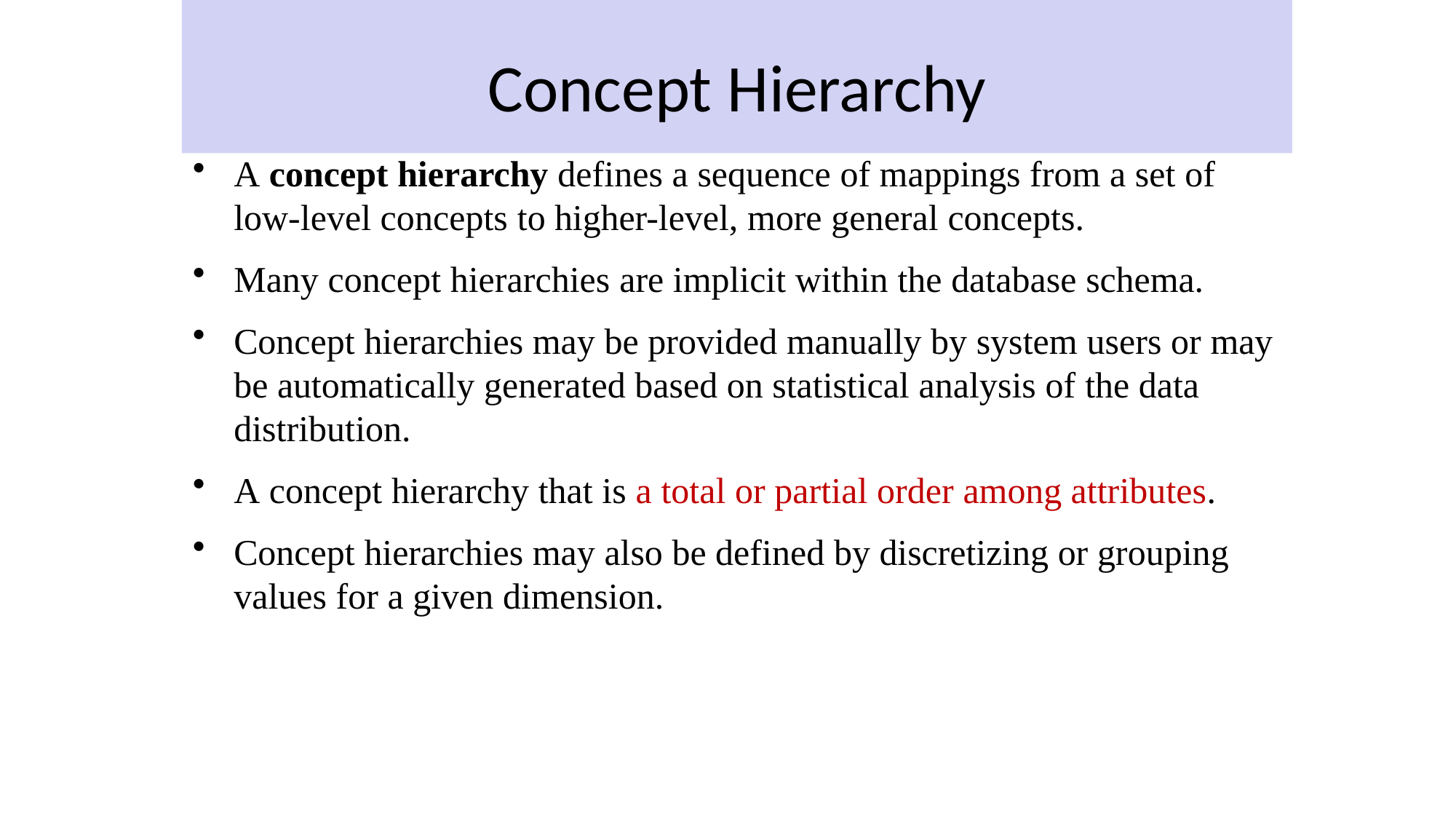

# Concept Hierarchy
A concept hierarchy defines a sequence of mappings from a set of low-level concepts to higher-level, more general concepts.
Many concept hierarchies are implicit within the database schema.
Concept hierarchies may be provided manually by system users or may be automatically generated based on statistical analysis of the data distribution.
A concept hierarchy that is a total or partial order among attributes.
Concept hierarchies may also be defined by discretizing or grouping values for a given dimension.